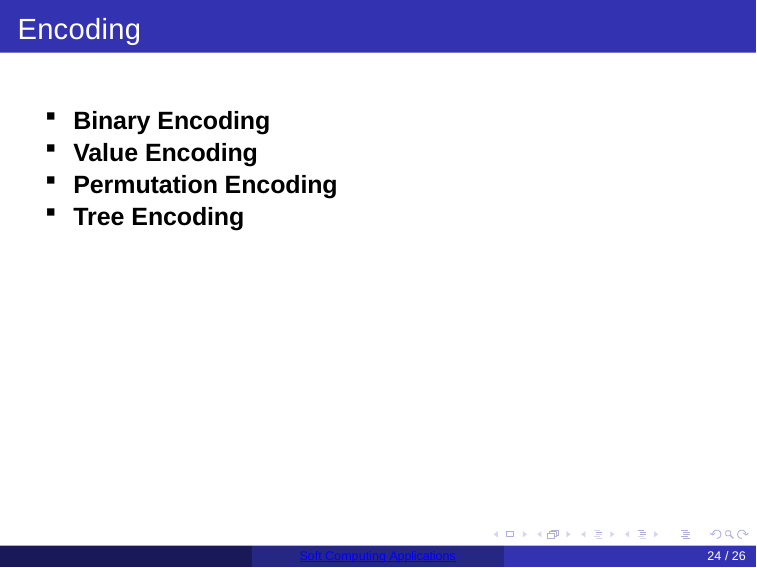

Encoding
Binary Encoding
Value Encoding
Permutation Encoding
Tree Encoding

Soft Computing Applications
24 / 26